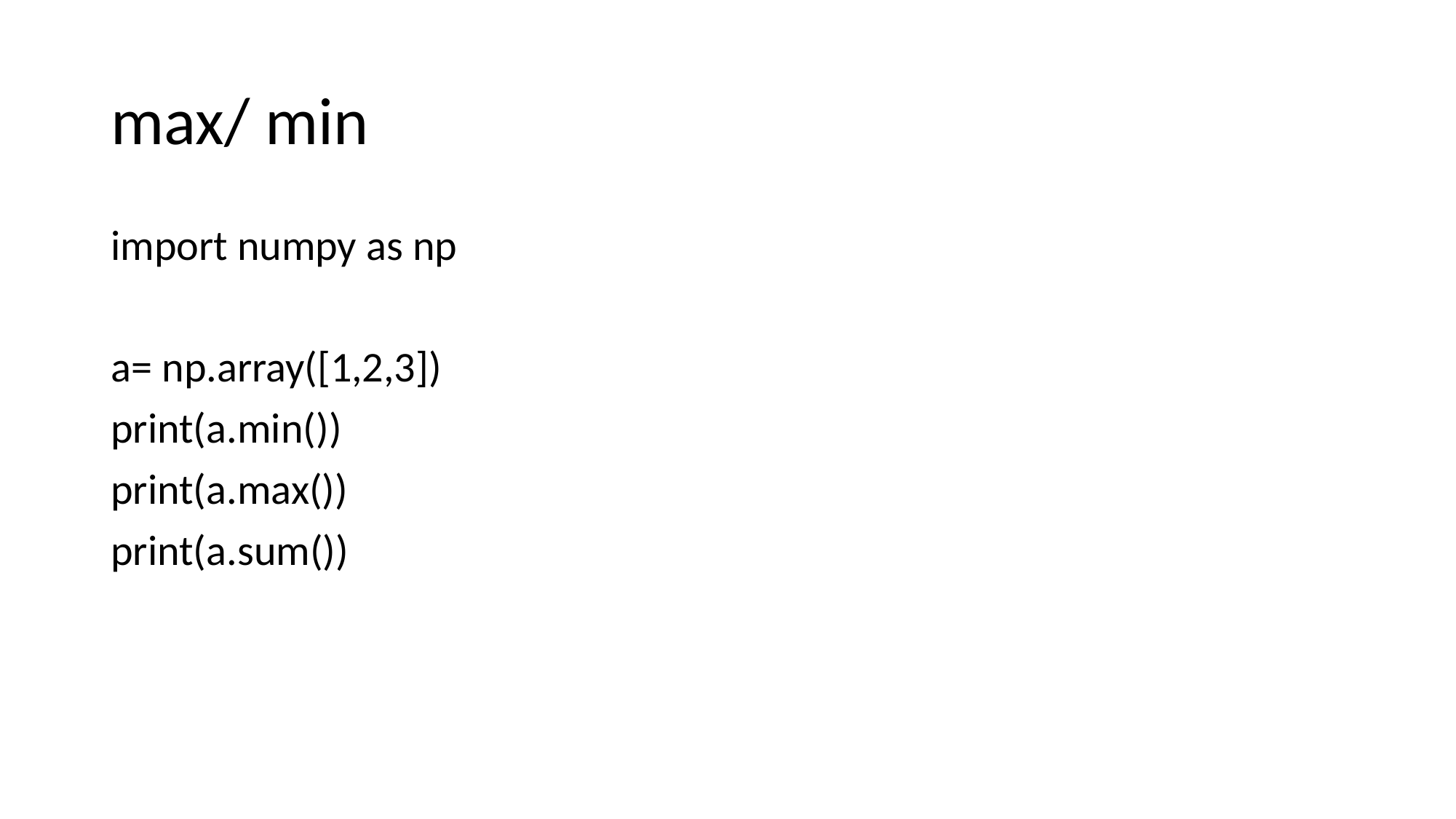

# max/ min
import numpy as np

a= np.array([1,2,3])
print(a.min())
print(a.max())
print(a.sum())